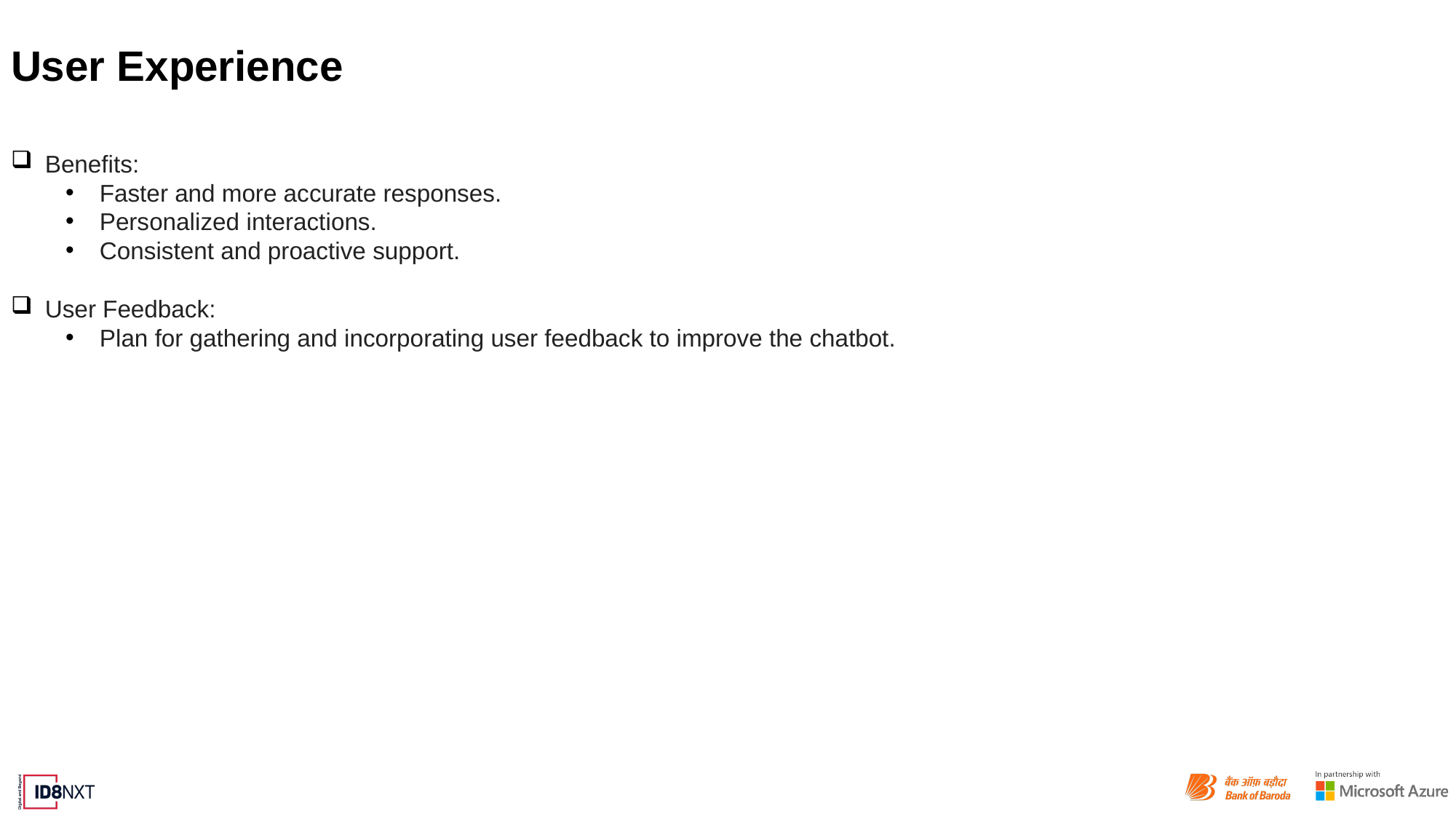

# User Experience
Benefits:
Faster and more accurate responses.
Personalized interactions.
Consistent and proactive support.

User Feedback:
Plan for gathering and incorporating user feedback to improve the chatbot.